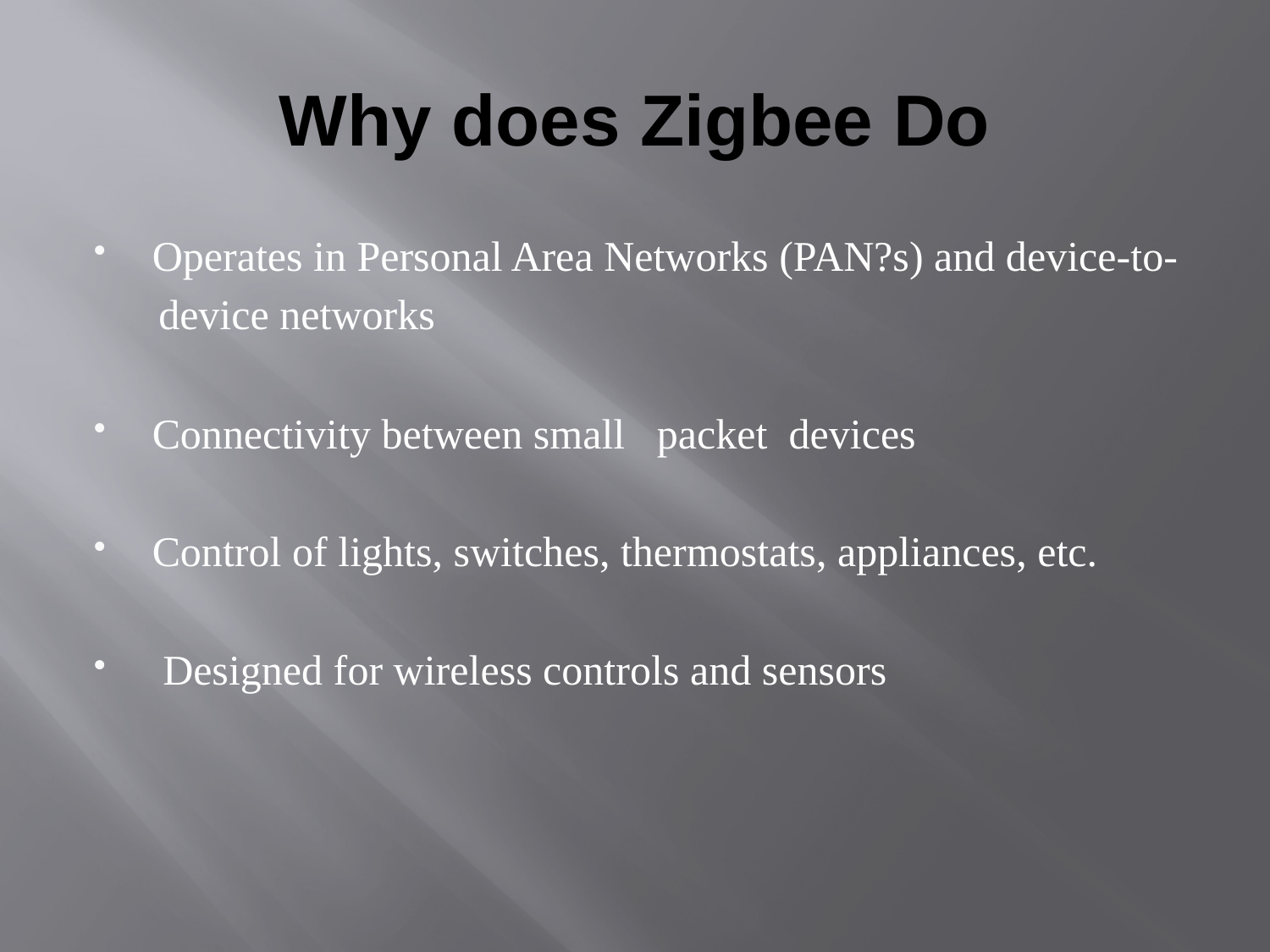

# Why does Zigbee Do
Operates in Personal Area Networks (PAN?s) and device-to-
      device networks

Connectivity between small   packet  devices

Control of lights, switches, thermostats, appliances, etc.

 Designed for wireless controls and sensors